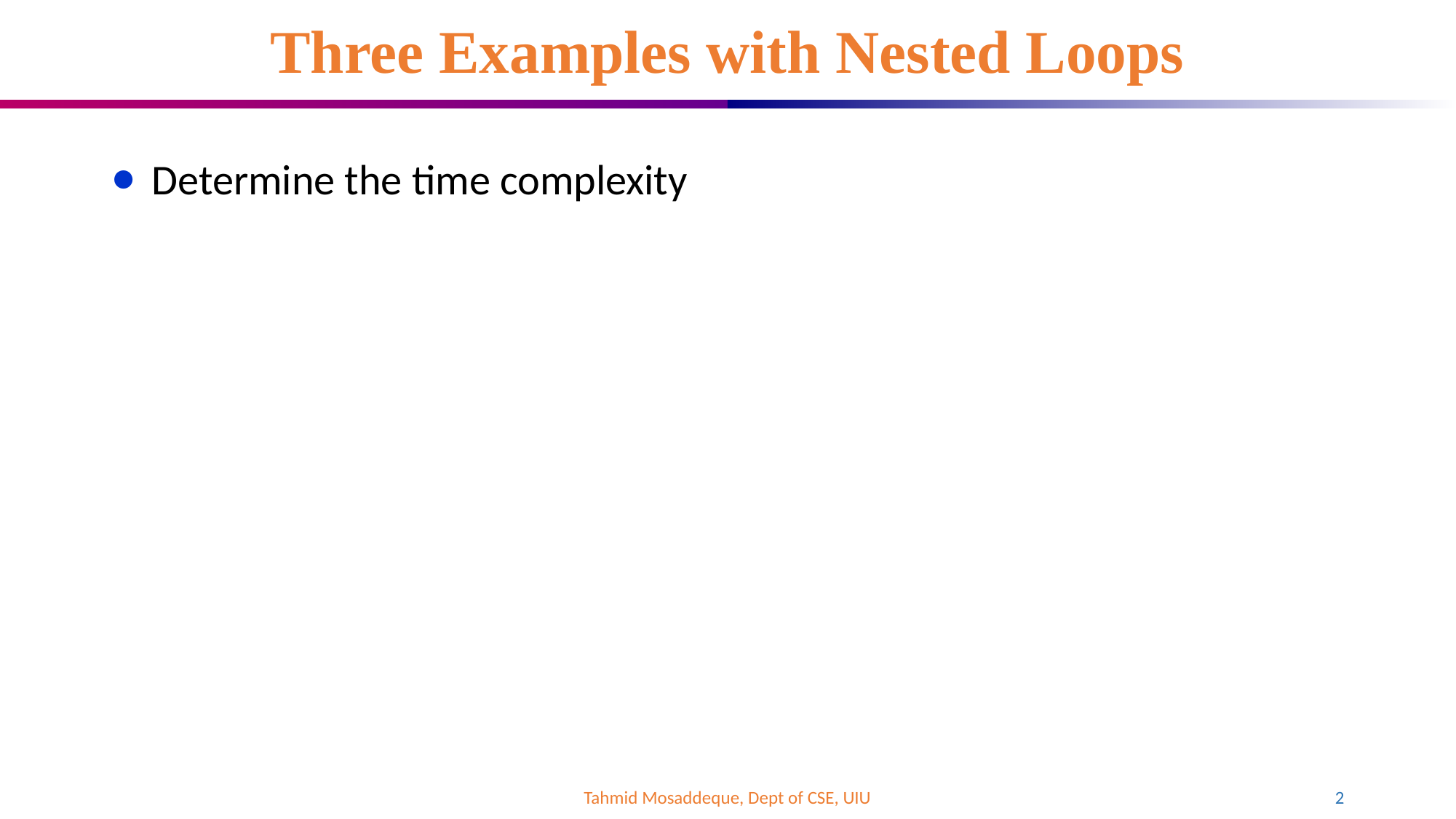

# Three Examples with Nested Loops
Determine the time complexity
Tahmid Mosaddeque, Dept of CSE, UIU
2